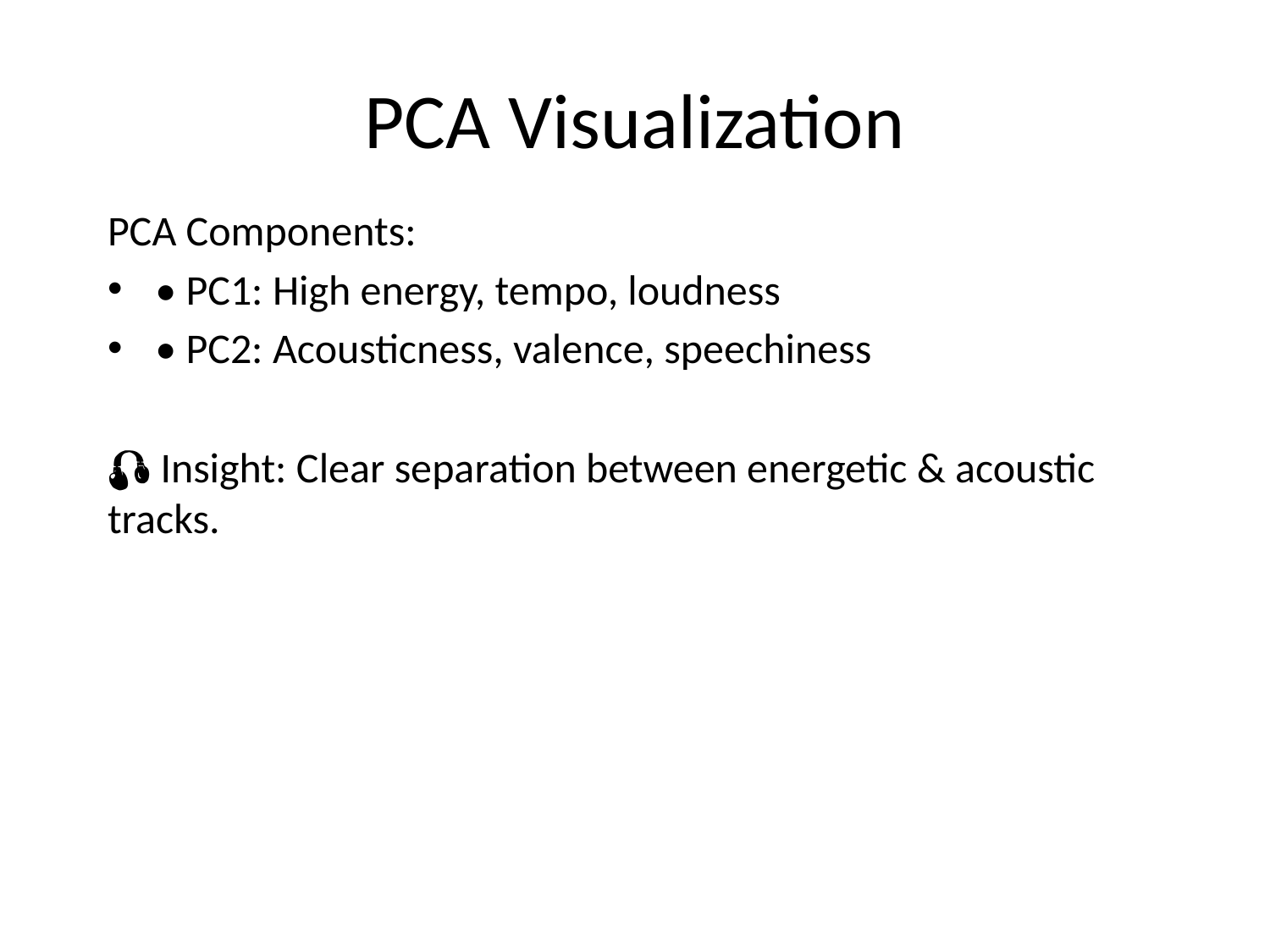

# PCA Visualization
PCA Components:
• PC1: High energy, tempo, loudness
• PC2: Acousticness, valence, speechiness

🎧 Insight: Clear separation between energetic & acoustic tracks.